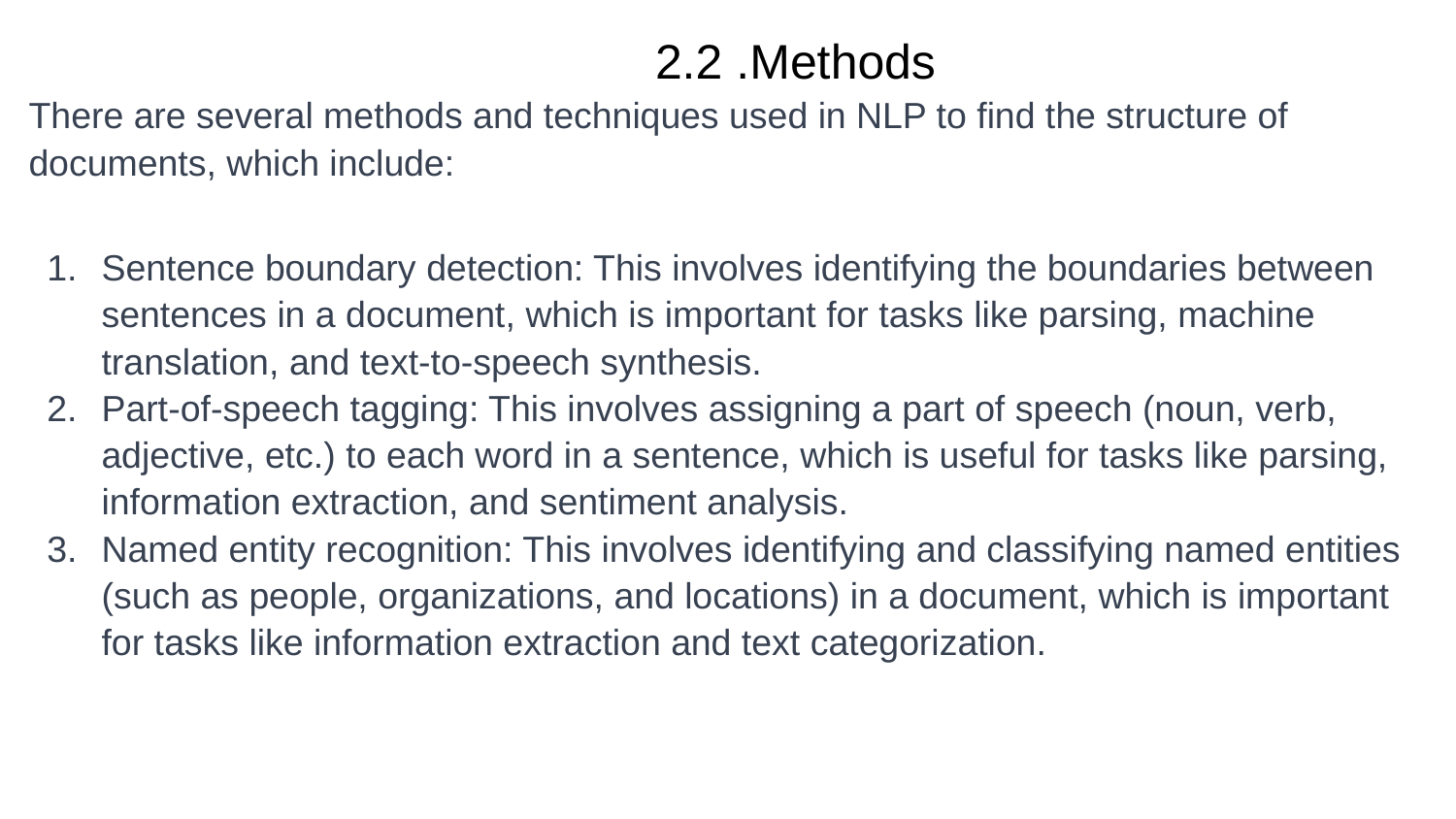

2.2 .Methods
There are several methods and techniques used in NLP to find the structure of documents, which include:
Sentence boundary detection: This involves identifying the boundaries between sentences in a document, which is important for tasks like parsing, machine translation, and text-to-speech synthesis.
Part-of-speech tagging: This involves assigning a part of speech (noun, verb, adjective, etc.) to each word in a sentence, which is useful for tasks like parsing, information extraction, and sentiment analysis.
Named entity recognition: This involves identifying and classifying named entities (such as people, organizations, and locations) in a document, which is important for tasks like information extraction and text categorization.